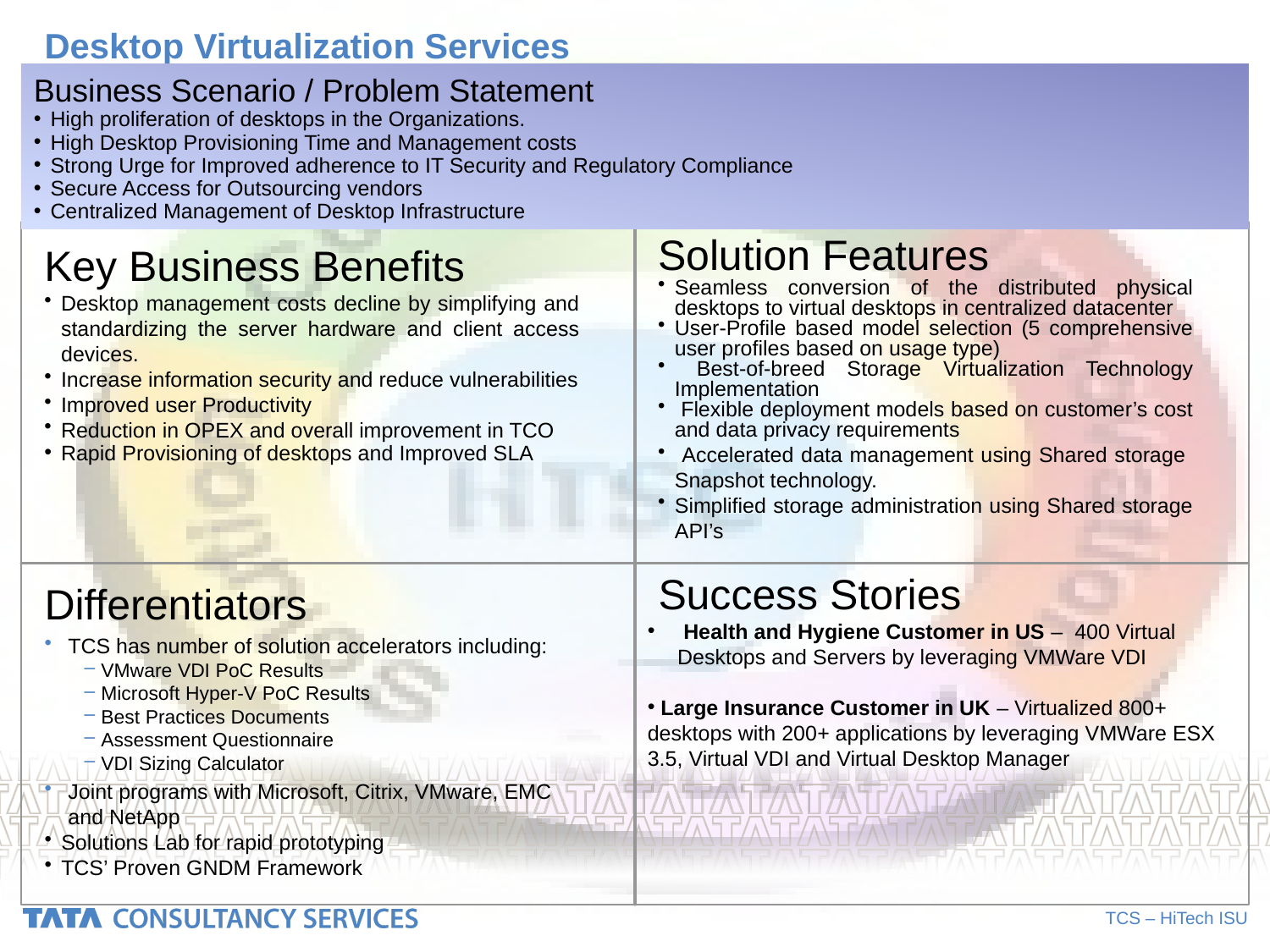

# Desktop Virtualization Services
Business Scenario / Problem Statement
High proliferation of desktops in the Organizations.
High Desktop Provisioning Time and Management costs
Strong Urge for Improved adherence to IT Security and Regulatory Compliance
Secure Access for Outsourcing vendors
Centralized Management of Desktop Infrastructure

Solution Features
Seamless conversion of the distributed physical desktops to virtual desktops in centralized datacenter
User-Profile based model selection (5 comprehensive user profiles based on usage type)
 Best-of-breed Storage Virtualization Technology Implementation
 Flexible deployment models based on customer’s cost and data privacy requirements
 Accelerated data management using Shared storage  Snapshot technology.
Simplified storage administration using Shared storage API’s
Key Business Benefits
Desktop management costs decline by simplifying and standardizing the server hardware and client access devices.
Increase information security and reduce vulnerabilities
Improved user Productivity
Reduction in OPEX and overall improvement in TCO
Rapid Provisioning of desktops and Improved SLA

Success Stories
Differentiators
TCS has number of solution accelerators including:
VMware VDI PoC Results
Microsoft Hyper-V PoC Results
Best Practices Documents
Assessment Questionnaire
VDI Sizing Calculator
Joint programs with Microsoft, Citrix, VMware, EMC and NetApp
Solutions Lab for rapid prototyping
TCS’ Proven GNDM Framework

 Health and Hygiene Customer in US –  400 Virtual Desktops and Servers by leveraging VMWare VDI

 Large Insurance Customer in UK – Virtualized 800+ desktops with 200+ applications by leveraging VMWare ESX 3.5, Virtual VDI and Virtual Desktop Manager